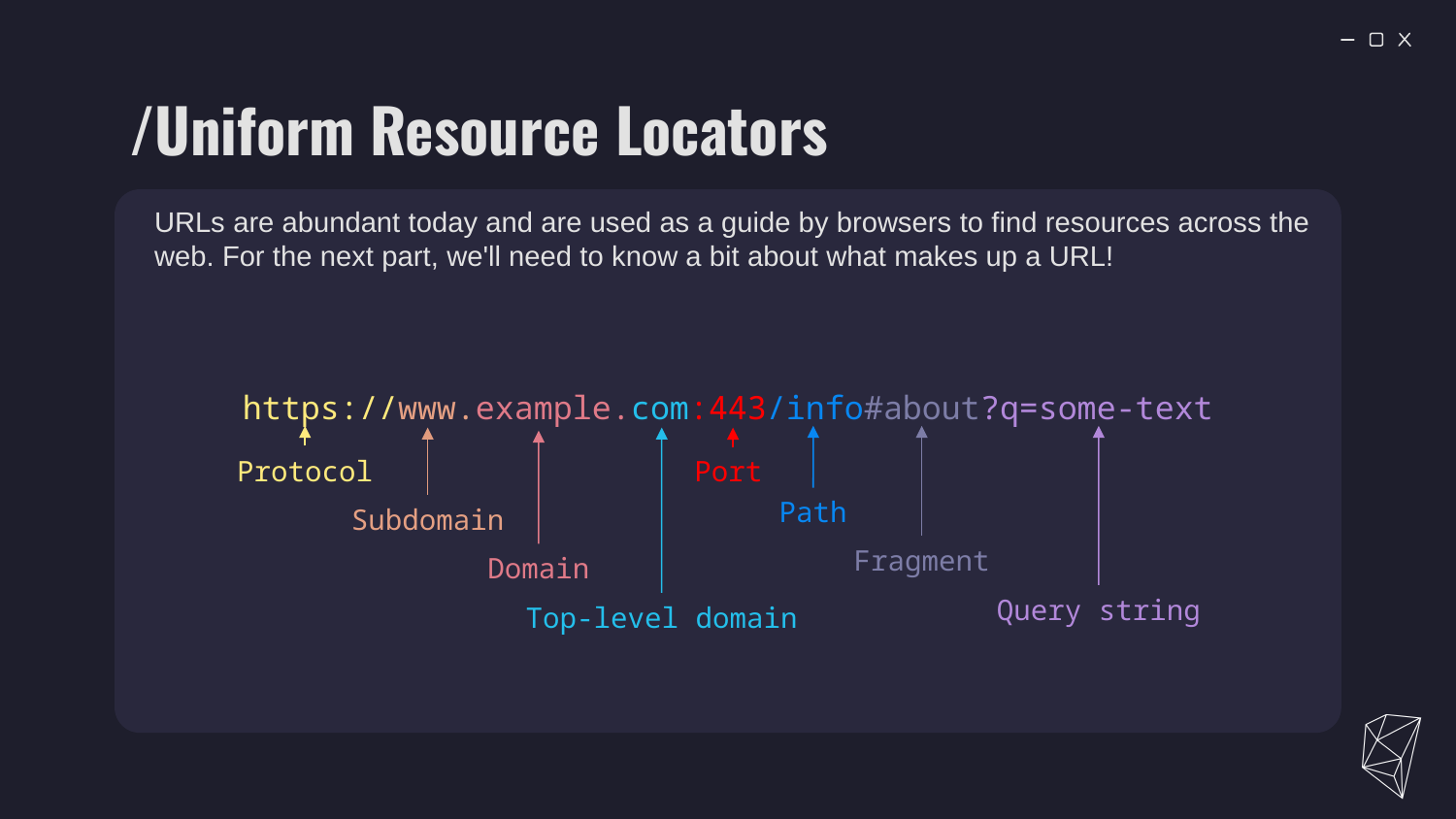

# /Uniform Resource Locators
URLs are abundant today and are used as a guide by browsers to find resources across the web. For the next part, we'll need to know a bit about what makes up a URL!
https://www.example.com:443/info#about?q=some-text
Protocol
Port
Path
Subdomain
Fragment
Domain
Query string
Top-level domain